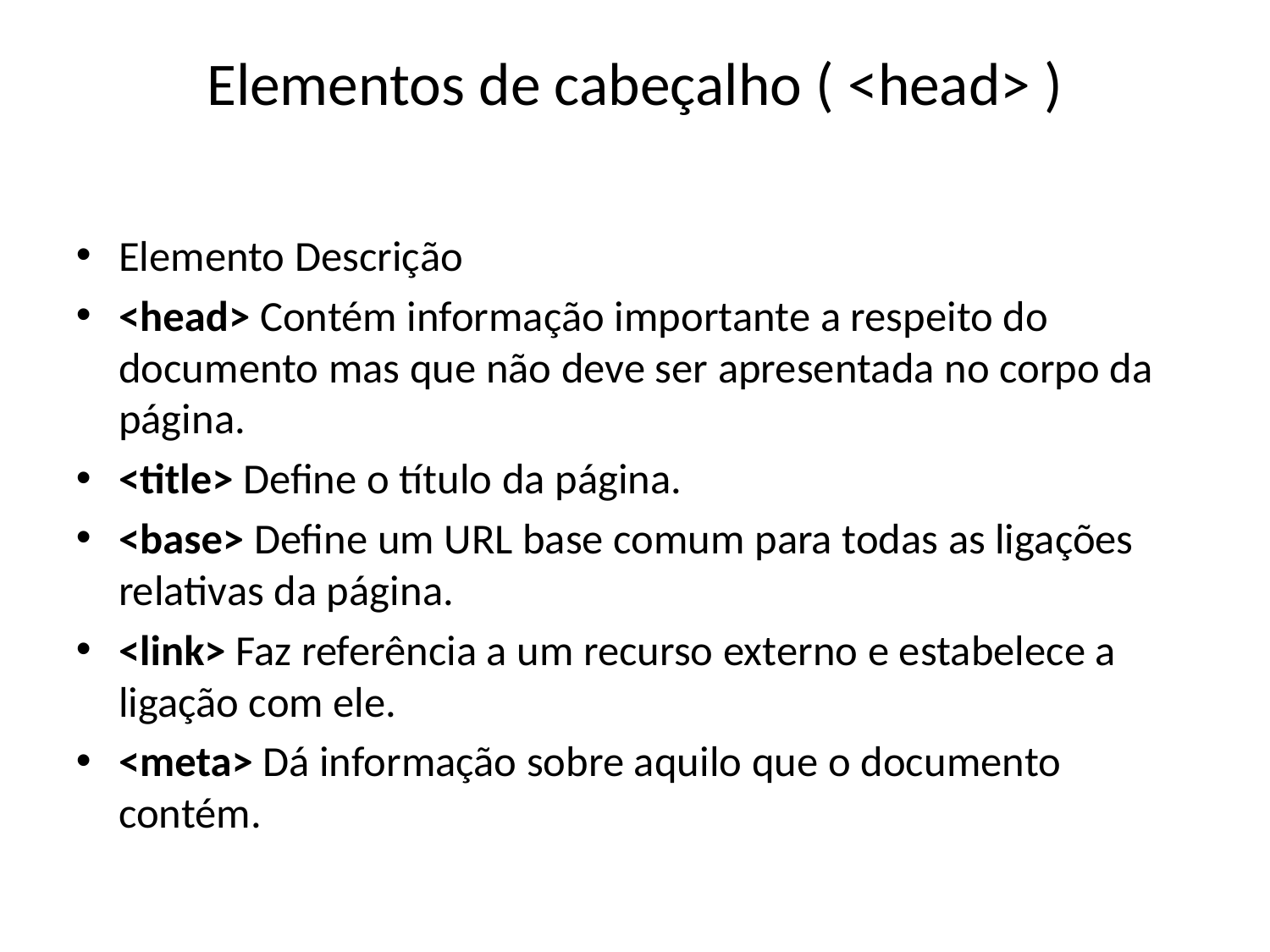

Elementos de cabeçalho ( <head> )
Elemento Descrição
<head> Contém informação importante a respeito do documento mas que não deve ser apresentada no corpo da página.
<title> Define o título da página.
<base> Define um URL base comum para todas as ligações relativas da página.
<link> Faz referência a um recurso externo e estabelece a ligação com ele.
<meta> Dá informação sobre aquilo que o documento contém.